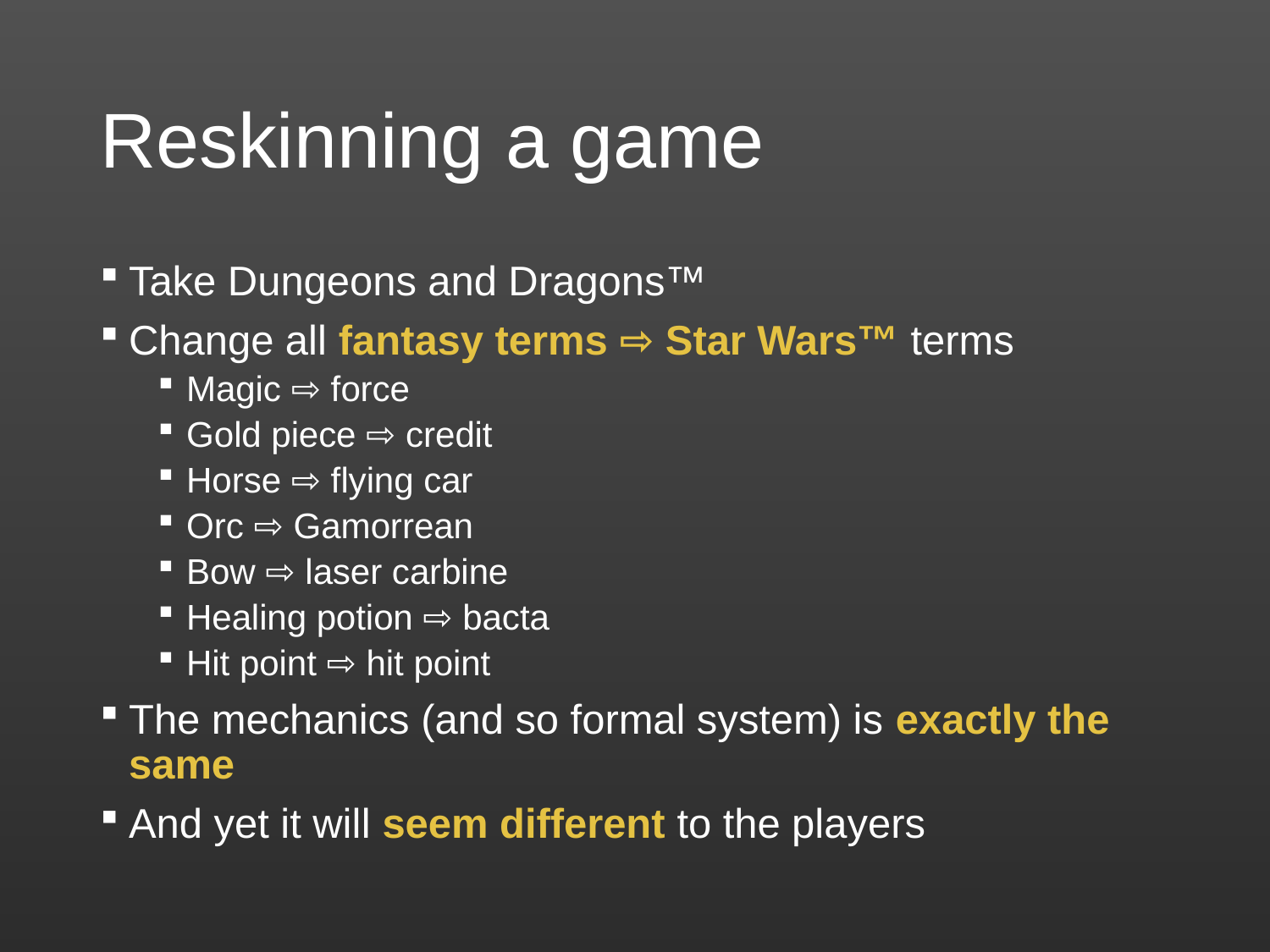

# Reskinning a game
Take Dungeons and Dragons™
Change all fantasy terms ⇨ Star Wars™ terms
Magic ⇨ force
Gold piece ⇨ credit
Horse ⇨ flying car
Orc ⇨ Gamorrean
Bow ⇨ laser carbine
Healing potion ⇨ bacta
Hit point ⇨ hit point
The mechanics (and so formal system) is exactly the same
And yet it will seem different to the players